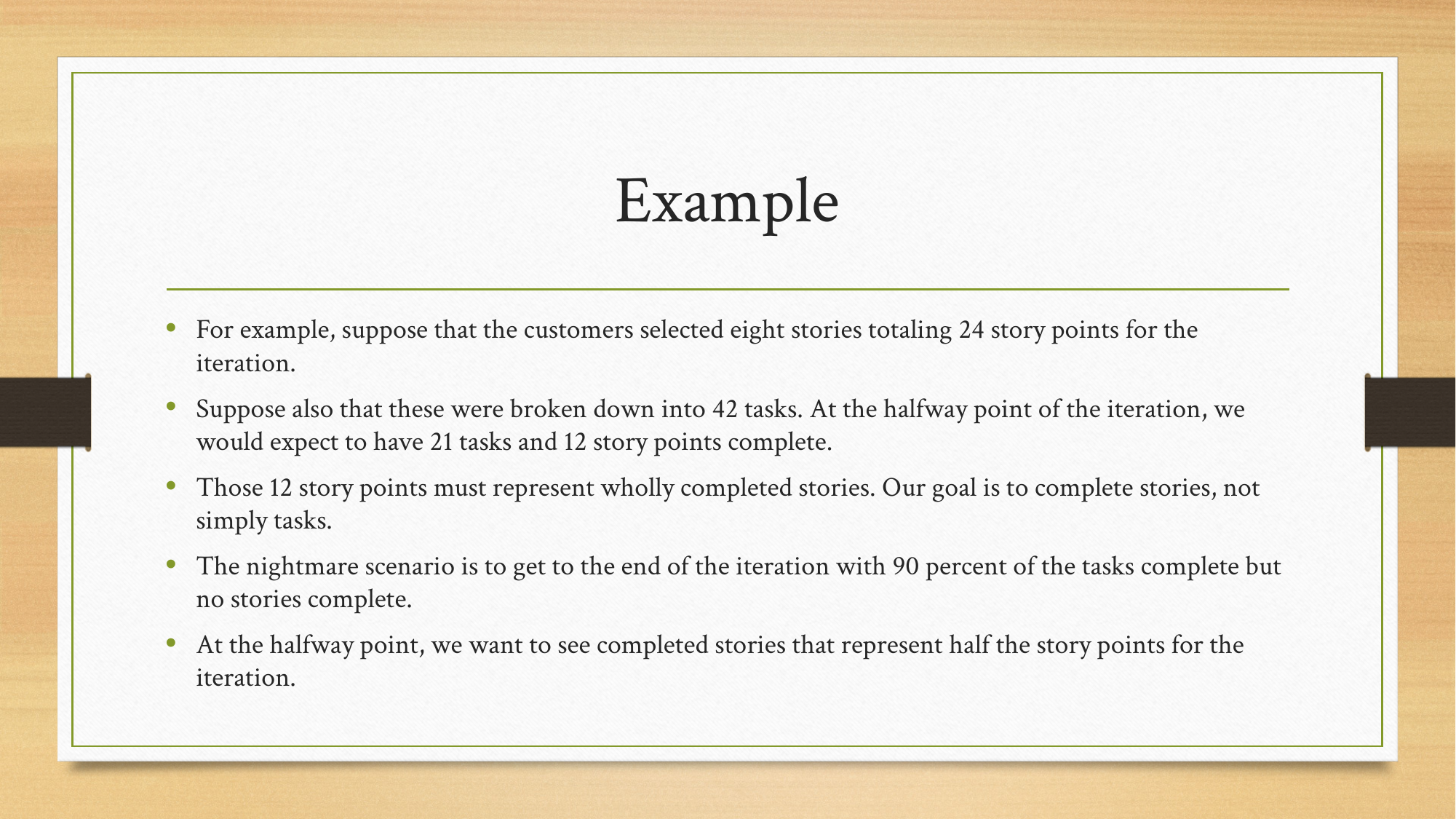

# Example
For example, suppose that the customers selected eight stories totaling 24 story points for the iteration.
Suppose also that these were broken down into 42 tasks. At the halfway point of the iteration, we would expect to have 21 tasks and 12 story points complete.
Those 12 story points must represent wholly completed stories. Our goal is to complete stories, not simply tasks.
The nightmare scenario is to get to the end of the iteration with 90 percent of the tasks complete but no stories complete.
At the halfway point, we want to see completed stories that represent half the story points for the iteration.